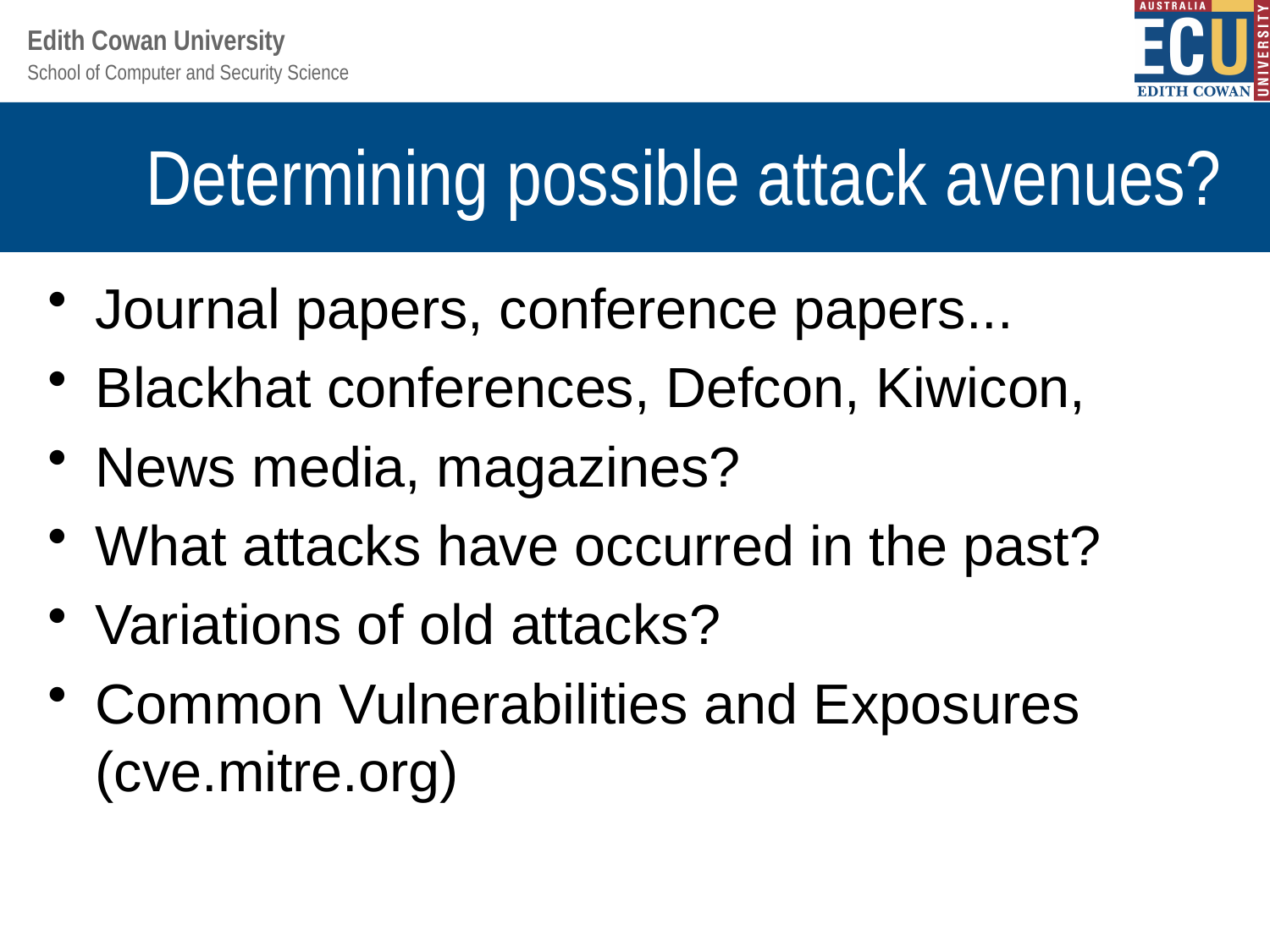

# Determining possible attack avenues?
Journal papers, conference papers...
Blackhat conferences, Defcon, Kiwicon,
News media, magazines?
What attacks have occurred in the past?
Variations of old attacks?
Common Vulnerabilities and Exposures 	(cve.mitre.org)